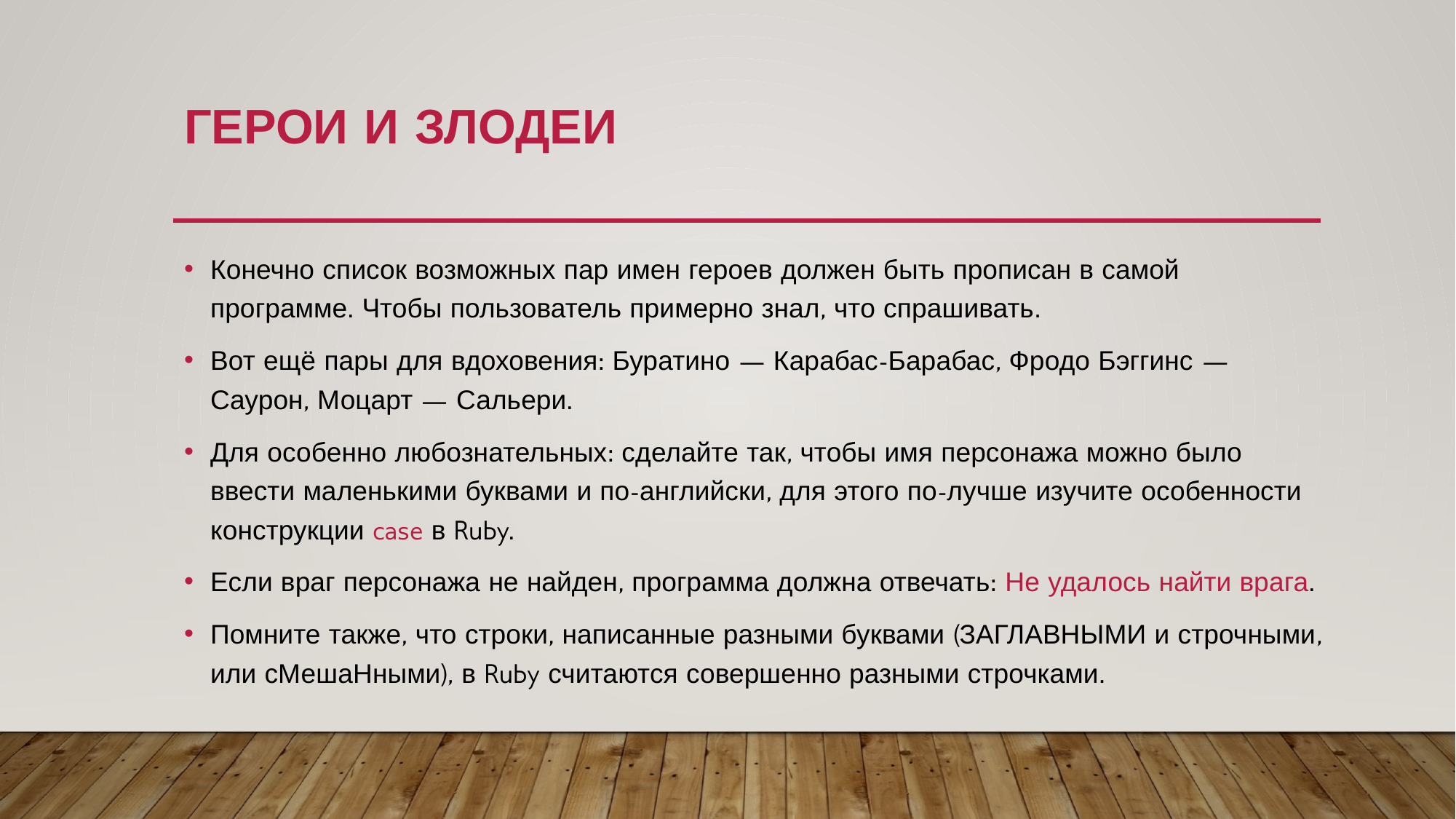

# Герои и злодеи
Конечно список возможных пар имен героев должен быть прописан в самой программе. Чтобы пользователь примерно знал, что спрашивать.
Вот ещё пары для вдоховения: Буратино — Карабас-Барабас, Фродо Бэггинс — Саурон, Моцарт — Сальери.
Для особенно любознательных: сделайте так, чтобы имя персонажа можно было ввести маленькими буквами и по-английски, для этого по-лучше изучите особенности конструкции case в Ruby.
Если враг персонажа не найден, программа должна отвечать: Не удалось найти врага.
Помните также, что строки, написанные разными буквами (ЗАГЛАВНЫМИ и строчными, или сМешаНными), в Ruby считаются совершенно разными строчками.